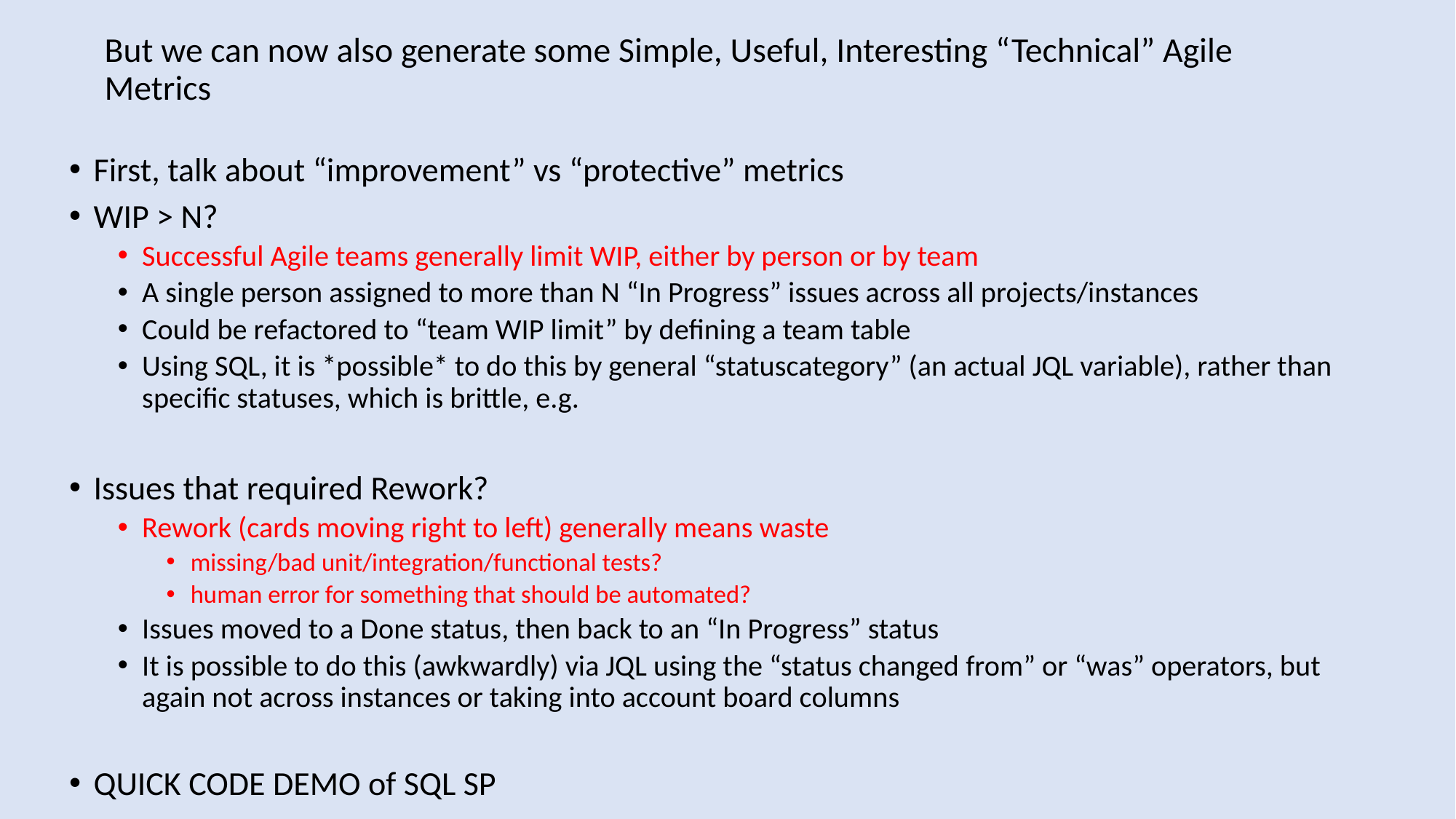

# But we can now also generate some Simple, Useful, Interesting “Technical” Agile Metrics
First, talk about “improvement” vs “protective” metrics
WIP > N?
Successful Agile teams generally limit WIP, either by person or by team
A single person assigned to more than N “In Progress” issues across all projects/instances
Could be refactored to “team WIP limit” by defining a team table
Using SQL, it is *possible* to do this by general “statuscategory” (an actual JQL variable), rather than specific statuses, which is brittle, e.g.

Issues that required Rework?
Rework (cards moving right to left) generally means waste
missing/bad unit/integration/functional tests?
human error for something that should be automated?
Issues moved to a Done status, then back to an “In Progress” status
It is possible to do this (awkwardly) via JQL using the “status changed from” or “was” operators, but again not across instances or taking into account board columns

QUICK CODE DEMO of SQL SP